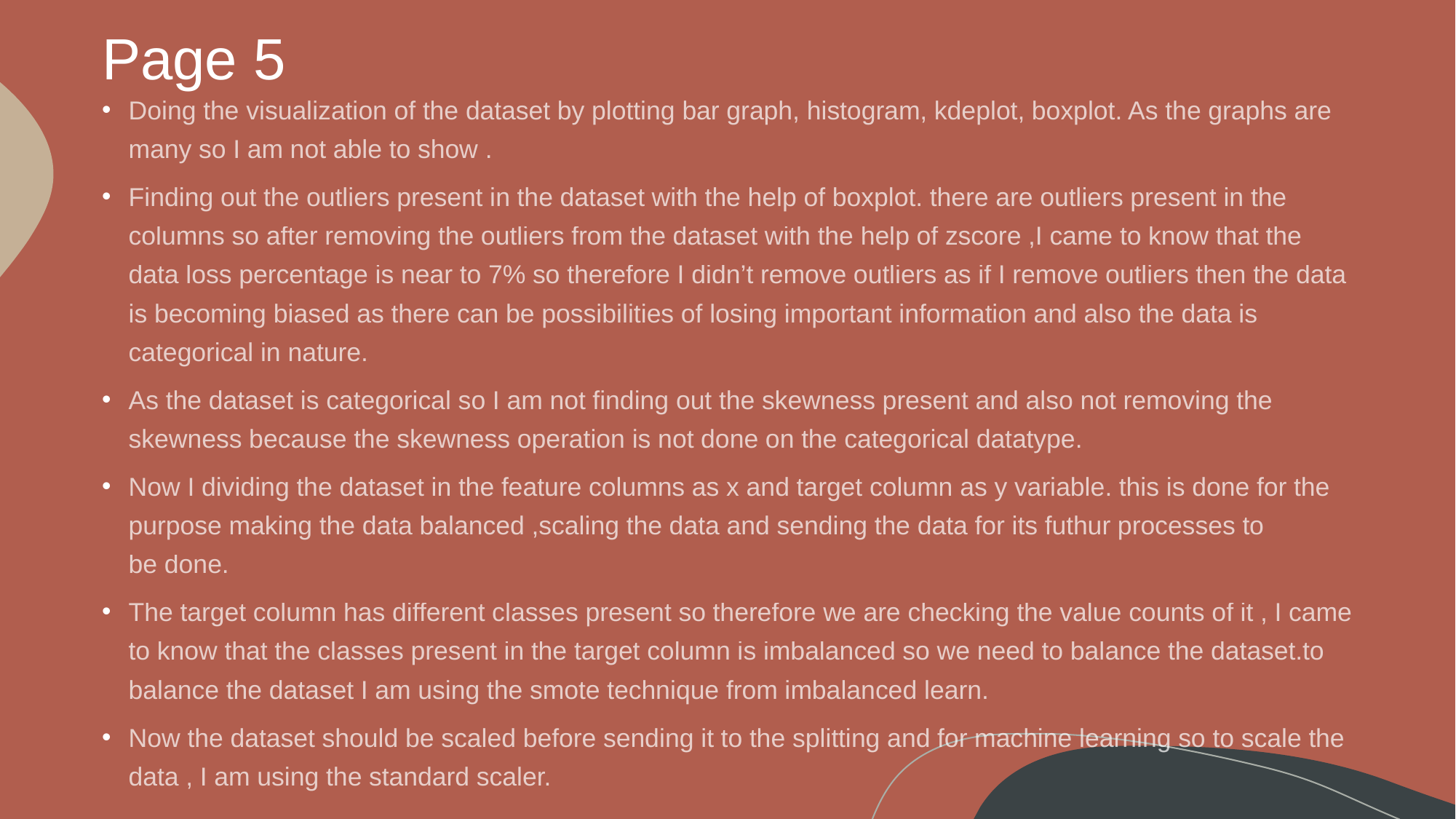

# Page 5
Doing the visualization of the dataset by plotting bar graph, histogram, kdeplot, boxplot. As the graphs are many so I am not able to show .
Finding out the outliers present in the dataset with the help of boxplot. there are outliers present in the columns so after removing the outliers from the dataset with the help of zscore ,I came to know that the data loss percentage is near to 7% so therefore I didn’t remove outliers as if I remove outliers then the data is becoming biased as there can be possibilities of losing important information and also the data is categorical in nature.
As the dataset is categorical so I am not finding out the skewness present and also not removing the skewness because the skewness operation is not done on the categorical datatype.
Now I dividing the dataset in the feature columns as x and target column as y variable. this is done for the purpose making the data balanced ,scaling the data and sending the data for its futhur processes to  be done.
The target column has different classes present so therefore we are checking the value counts of it , I came to know that the classes present in the target column is imbalanced so we need to balance the dataset.to balance the dataset I am using the smote technique from imbalanced learn.
Now the dataset should be scaled before sending it to the splitting and for machine learning so to scale the data , I am using the standard scaler.